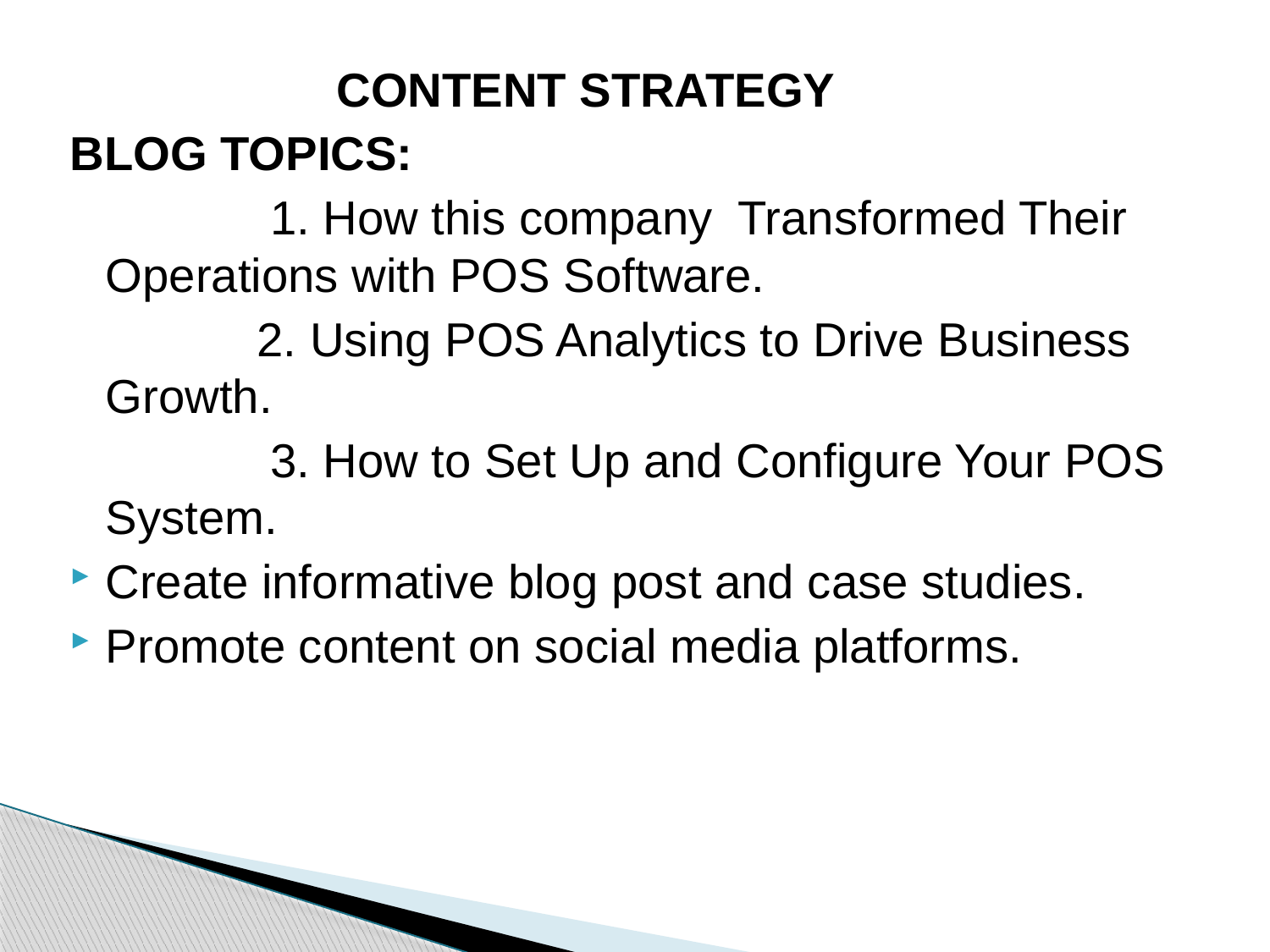

CONTENT STRATEGY
BLOG TOPICS:
               1. How this company  Transformed Their Operations with POS Software.
              2. Using POS Analytics to Drive Business Growth.
               3. How to Set Up and Configure Your POS System.
Create informative blog post and case studies.
Promote content on social media platforms.